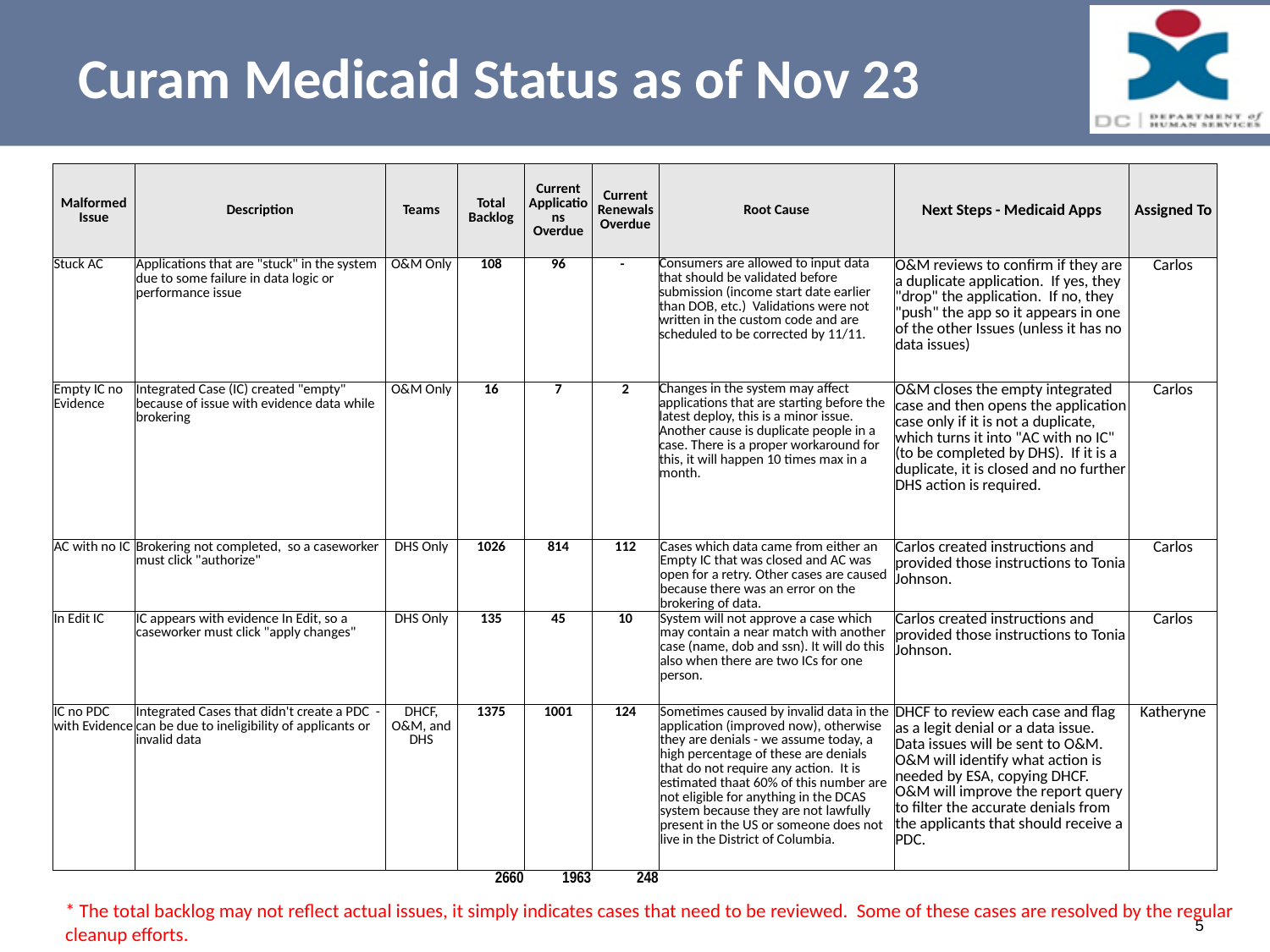

# Curam Medicaid Status as of Nov 23
| Malformed Issue | Description | Teams | Total Backlog | Current Applications Overdue | Current Renewals Overdue | Root Cause | Next Steps - Medicaid Apps | Assigned To |
| --- | --- | --- | --- | --- | --- | --- | --- | --- |
| Stuck AC | Applications that are "stuck" in the system due to some failure in data logic or performance issue | O&M Only | 108 | 96 | - | Consumers are allowed to input data that should be validated before submission (income start date earlier than DOB, etc.) Validations were not written in the custom code and are scheduled to be corrected by 11/11. | O&M reviews to confirm if they are a duplicate application. If yes, they "drop" the application. If no, they "push" the app so it appears in one of the other Issues (unless it has no data issues) | Carlos |
| Empty IC no Evidence | Integrated Case (IC) created "empty" because of issue with evidence data while brokering | O&M Only | 16 | 7 | 2 | Changes in the system may affect applications that are starting before the latest deploy, this is a minor issue. Another cause is duplicate people in a case. There is a proper workaround for this, it will happen 10 times max in a month. | O&M closes the empty integrated case and then opens the application case only if it is not a duplicate, which turns it into "AC with no IC" (to be completed by DHS). If it is a duplicate, it is closed and no further DHS action is required. | Carlos |
| AC with no IC | Brokering not completed, so a caseworker must click "authorize" | DHS Only | 1026 | 814 | 112 | Cases which data came from either an Empty IC that was closed and AC was open for a retry. Other cases are caused because there was an error on the brokering of data. | Carlos created instructions and provided those instructions to Tonia Johnson. | Carlos |
| In Edit IC | IC appears with evidence In Edit, so a caseworker must click "apply changes" | DHS Only | 135 | 45 | 10 | System will not approve a case which may contain a near match with another case (name, dob and ssn). It will do this also when there are two ICs for one person. | Carlos created instructions and provided those instructions to Tonia Johnson. | Carlos |
| IC no PDC with Evidence | Integrated Cases that didn't create a PDC - can be due to ineligibility of applicants or invalid data | DHCF, O&M, and DHS | 1375 | 1001 | 124 | Sometimes caused by invalid data in the application (improved now), otherwise they are denials - we assume today, a high percentage of these are denials that do not require any action. It is estimated thaat 60% of this number are not eligible for anything in the DCAS system because they are not lawfully present in the US or someone does not live in the District of Columbia. | DHCF to review each case and flag as a legit denial or a data issue. Data issues will be sent to O&M. O&M will identify what action is needed by ESA, copying DHCF. O&M will improve the report query to filter the accurate denials from the applicants that should receive a PDC. | Katheryne |
|  |  |  | 2660 | 1963 | 248 |  |  |  |
* The total backlog may not reflect actual issues, it simply indicates cases that need to be reviewed.  Some of these cases are resolved by the regular cleanup efforts.
5